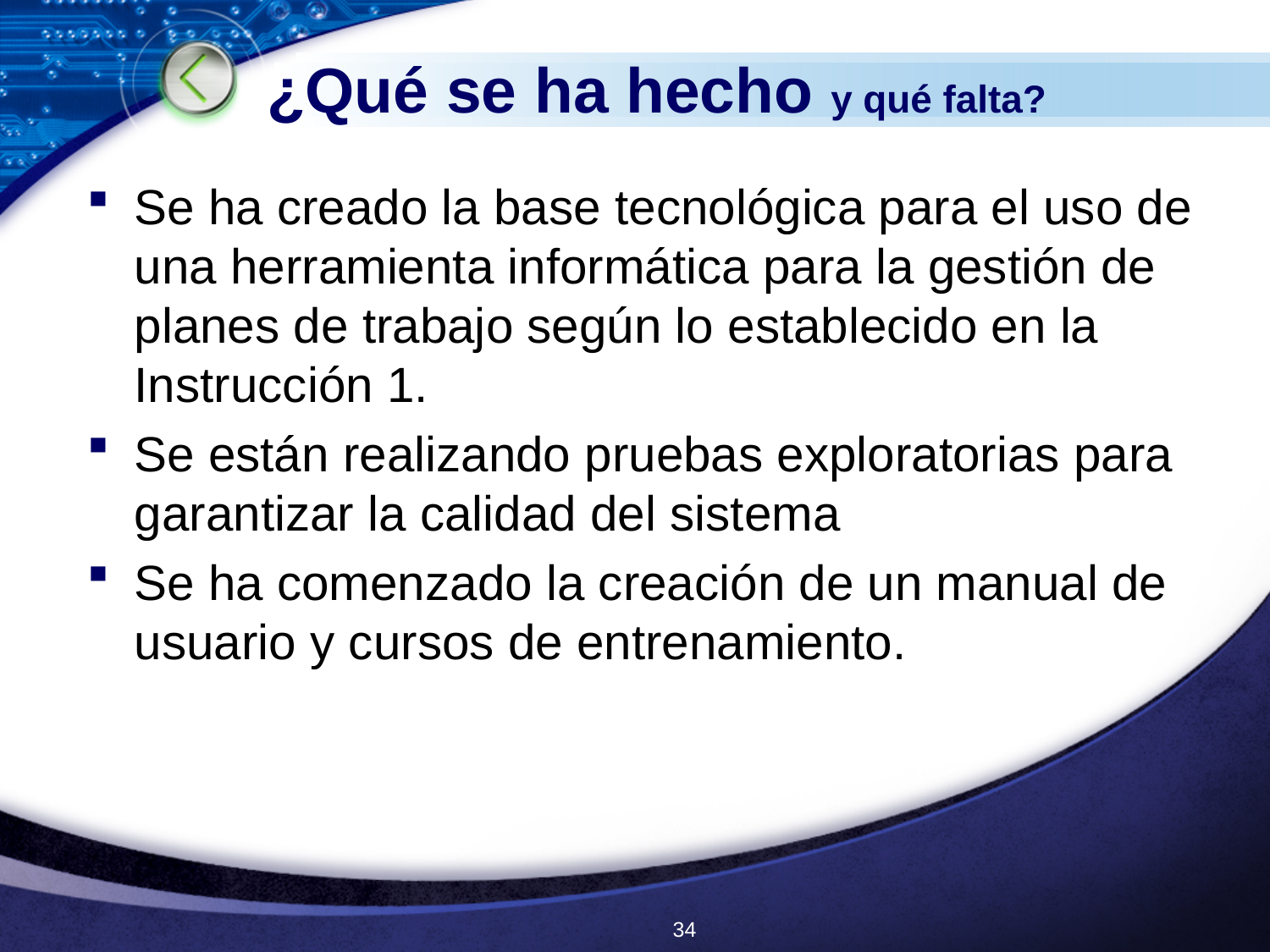

# ¿Qué se ha hecho y qué falta?
Se ha creado la base tecnológica para el uso de una herramienta informática para la gestión de planes de trabajo según lo establecido en la Instrucción 1.
Se están realizando pruebas exploratorias para garantizar la calidad del sistema
Se ha comenzado la creación de un manual de usuario y cursos de entrenamiento.
34